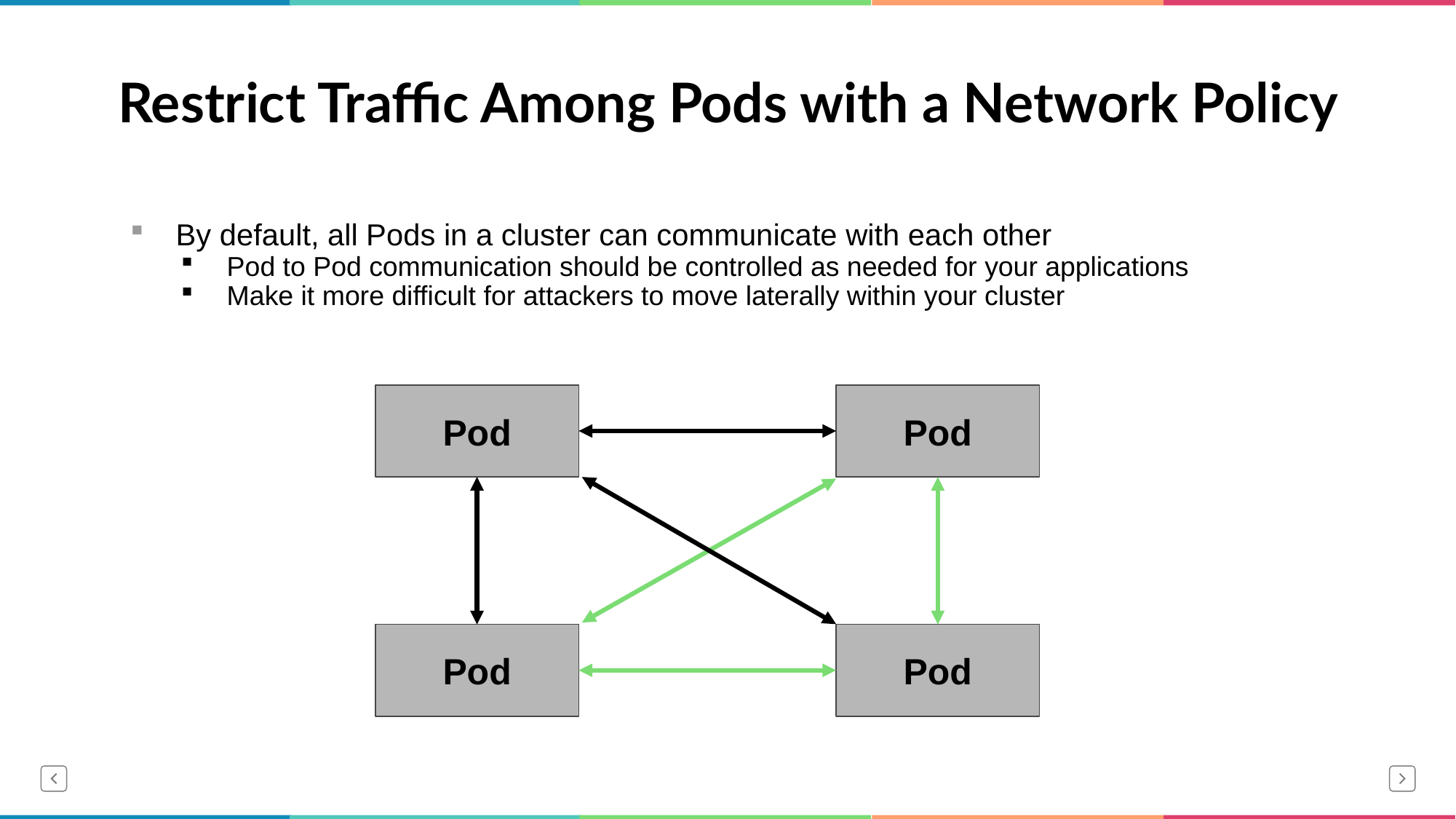

# Restrict Traffic Among Pods with a Network Policy

By default, all Pods in a cluster can communicate with each other
Pod to Pod communication should be controlled as needed for your applications
Make it more difficult for attackers to move laterally within your cluster

Pod
Pod
Pod
Pod